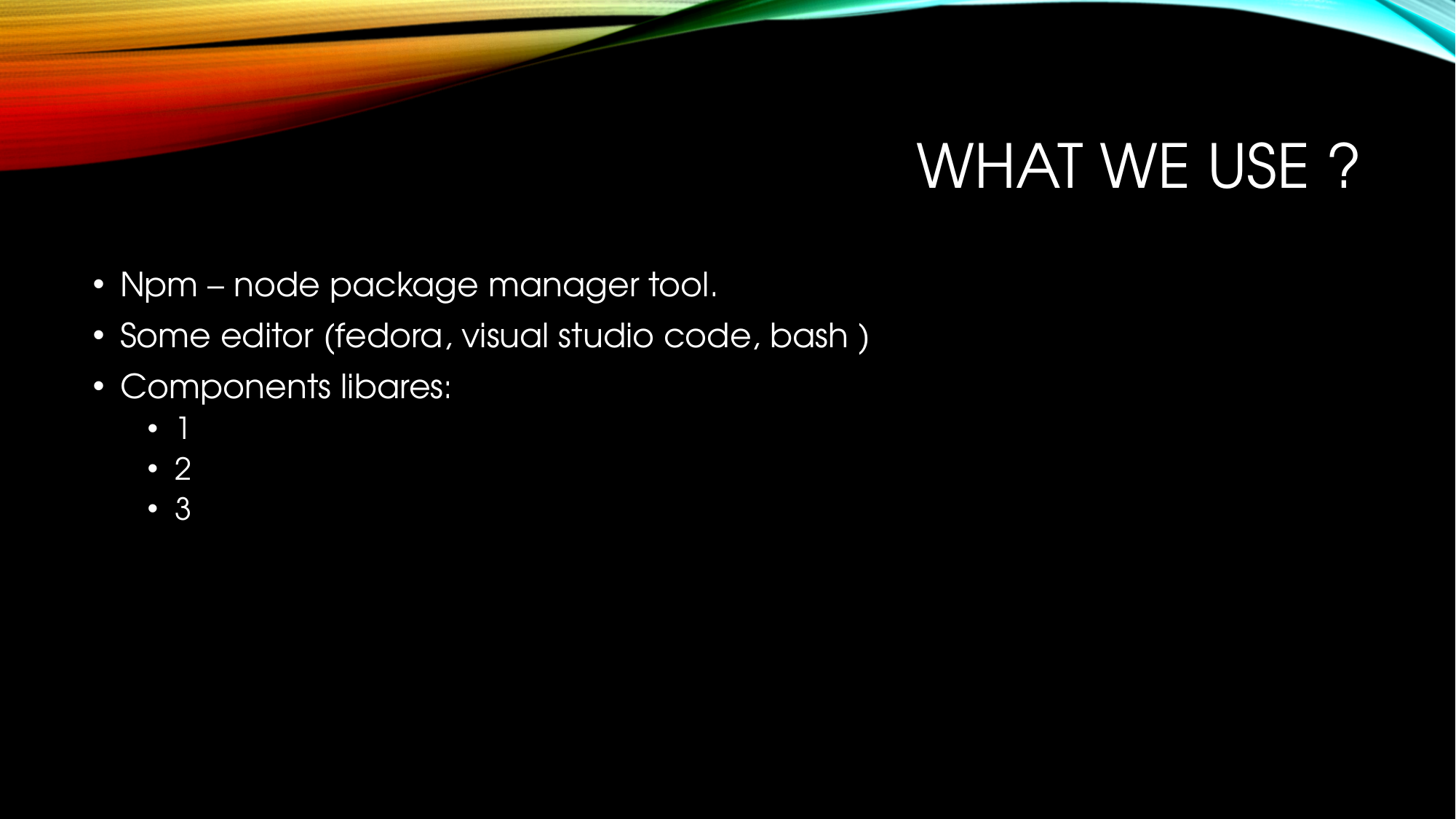

# What we use ?
Npm – node package manager tool.
Some editor (fedora, visual studio code, bash )
Components libares:
1
2
3